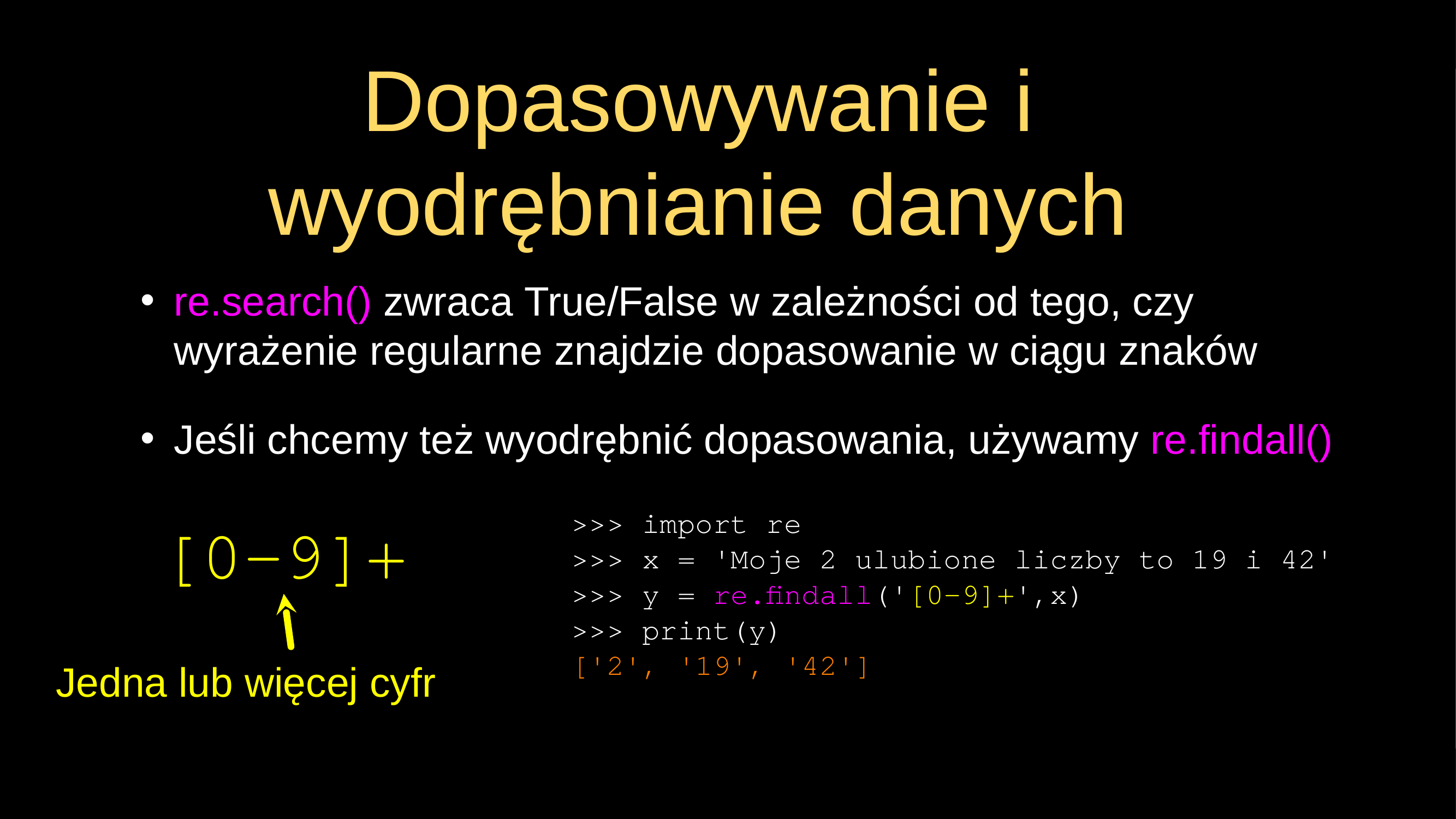

# Dopasowywanie i wyodrębnianie danych
re.search() zwraca True/False w zależności od tego, czy wyrażenie regularne znajdzie dopasowanie w ciągu znaków
Jeśli chcemy też wyodrębnić dopasowania, używamy re.findall()
>>> import re
>>> x = 'Moje 2 ulubione liczby to 19 i 42'
>>> y = re.findall('[0-9]+',x)
>>> print(y)
['2', '19', '42']
[0-9]+
Jedna lub więcej cyfr